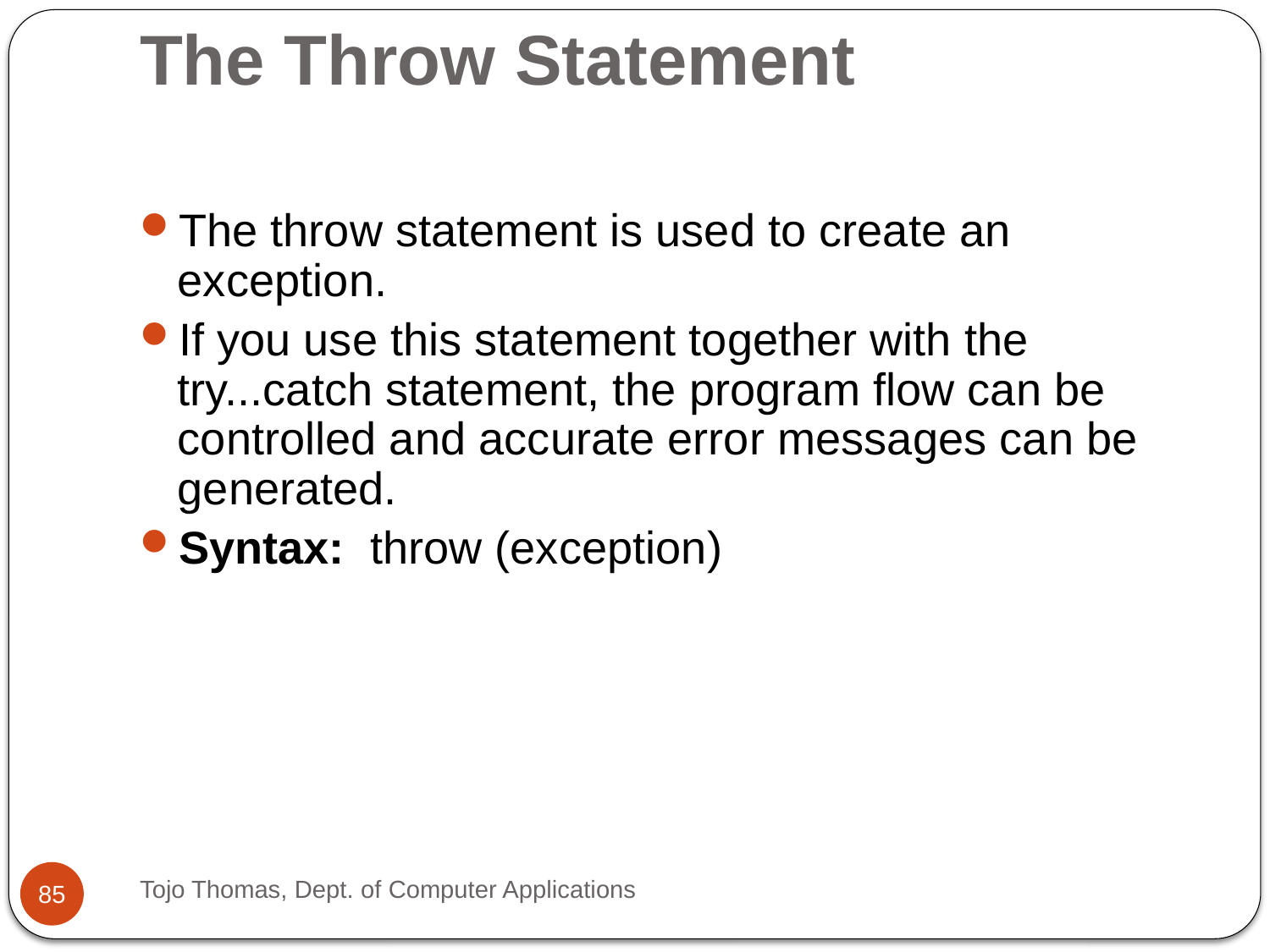

# The Throw Statement
The throw statement is used to create an exception.
If you use this statement together with the try...catch statement, the program flow can be controlled and accurate error messages can be generated.
Syntax:  throw (exception)
Tojo Thomas, Dept. of Computer Applications
85